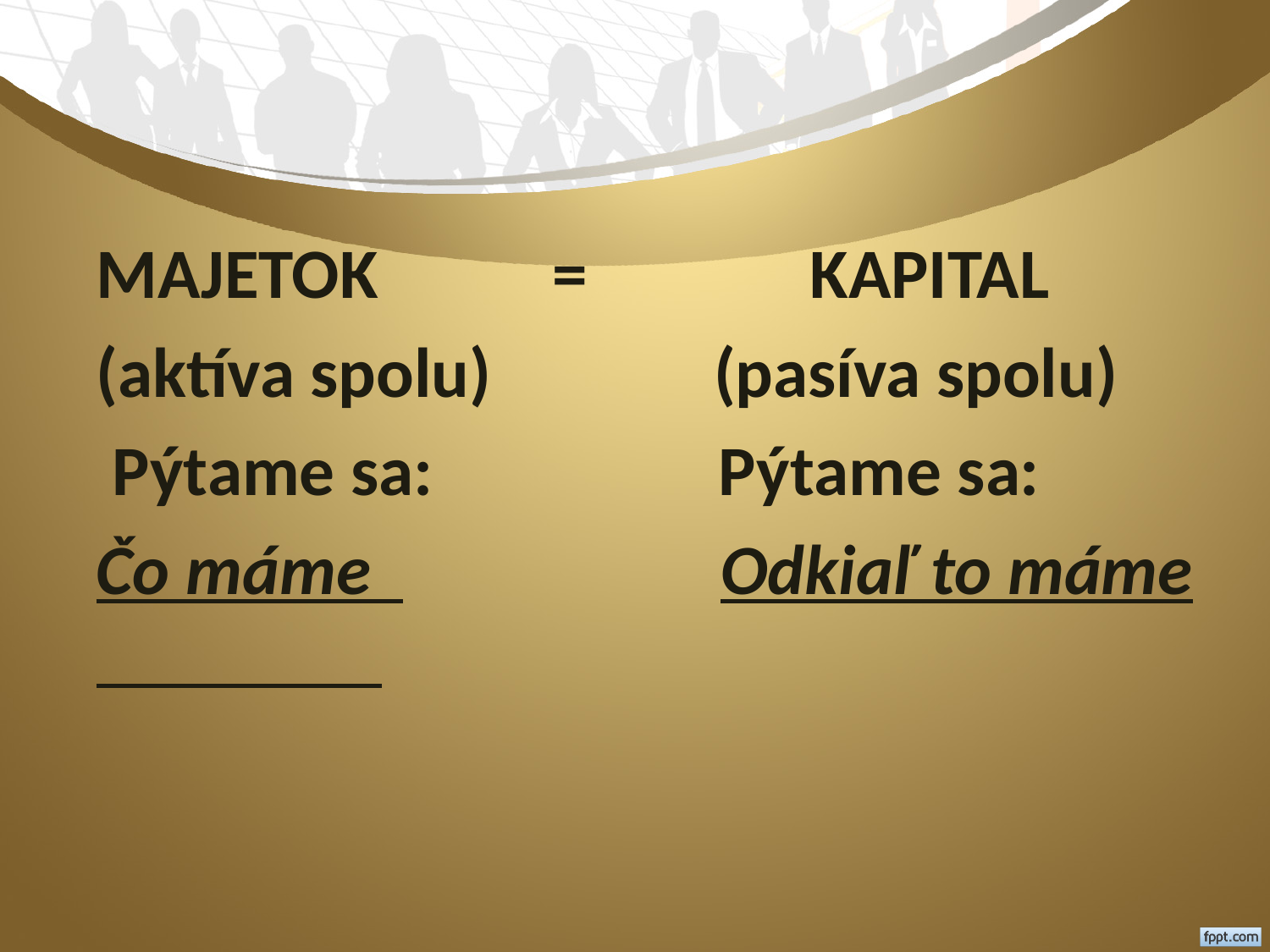

#
MAJETOK           =              KAPITAL
(aktíva spolu)              (pasíva spolu)
 Pýtame sa:                  Pýtame sa:
Čo máme                      Odkiaľ to máme